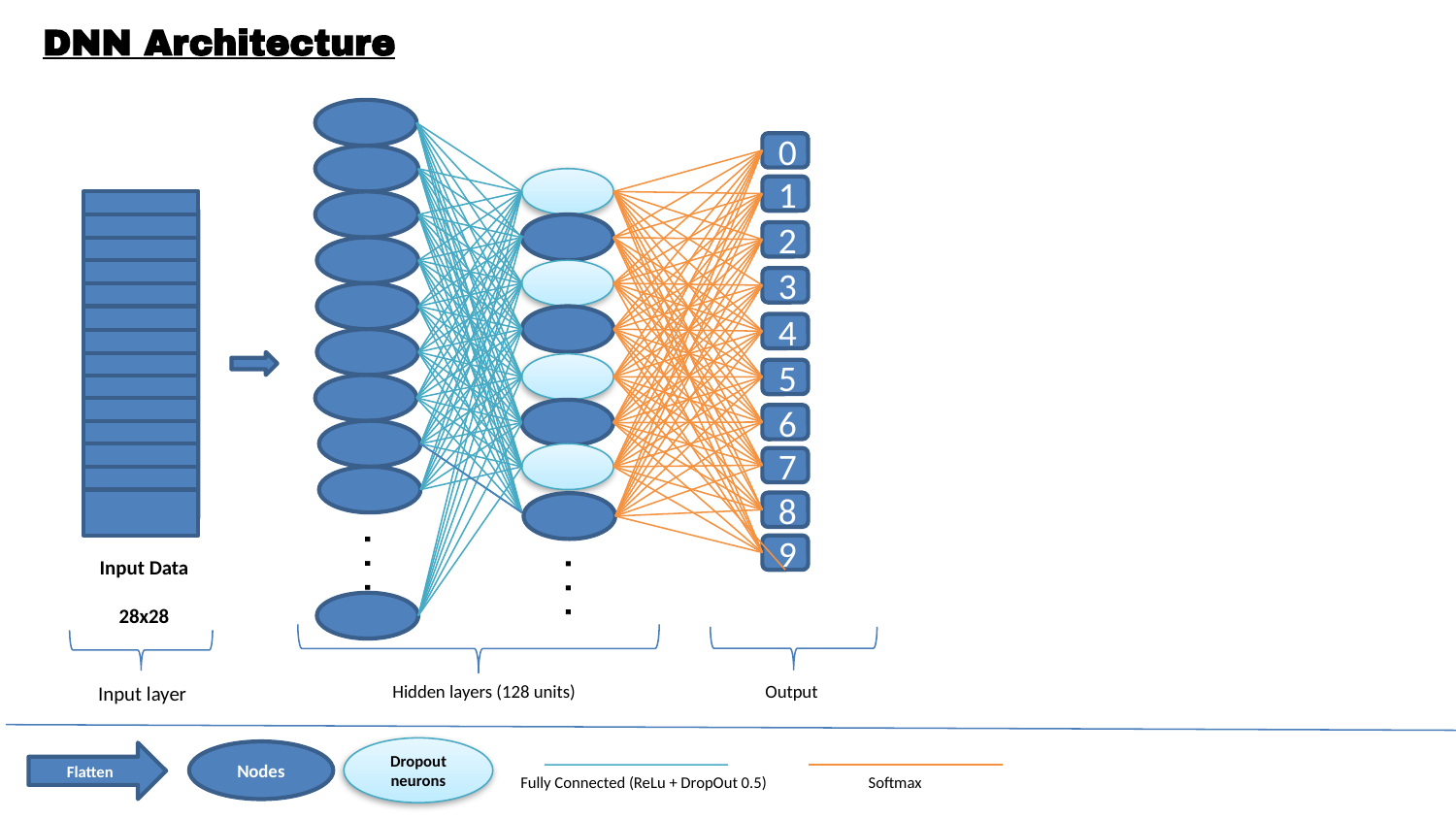

DNN Architecture

0

1

2

3

4

5

6

7

.
.
.

8

.
.
.

# Input Data 28x28
9

Hidden layers (128 units)
Output
Input layer
Dropout neurons
Nodes
Flatten
Softmax
Fully Connected (ReLu + DropOut 0.5)